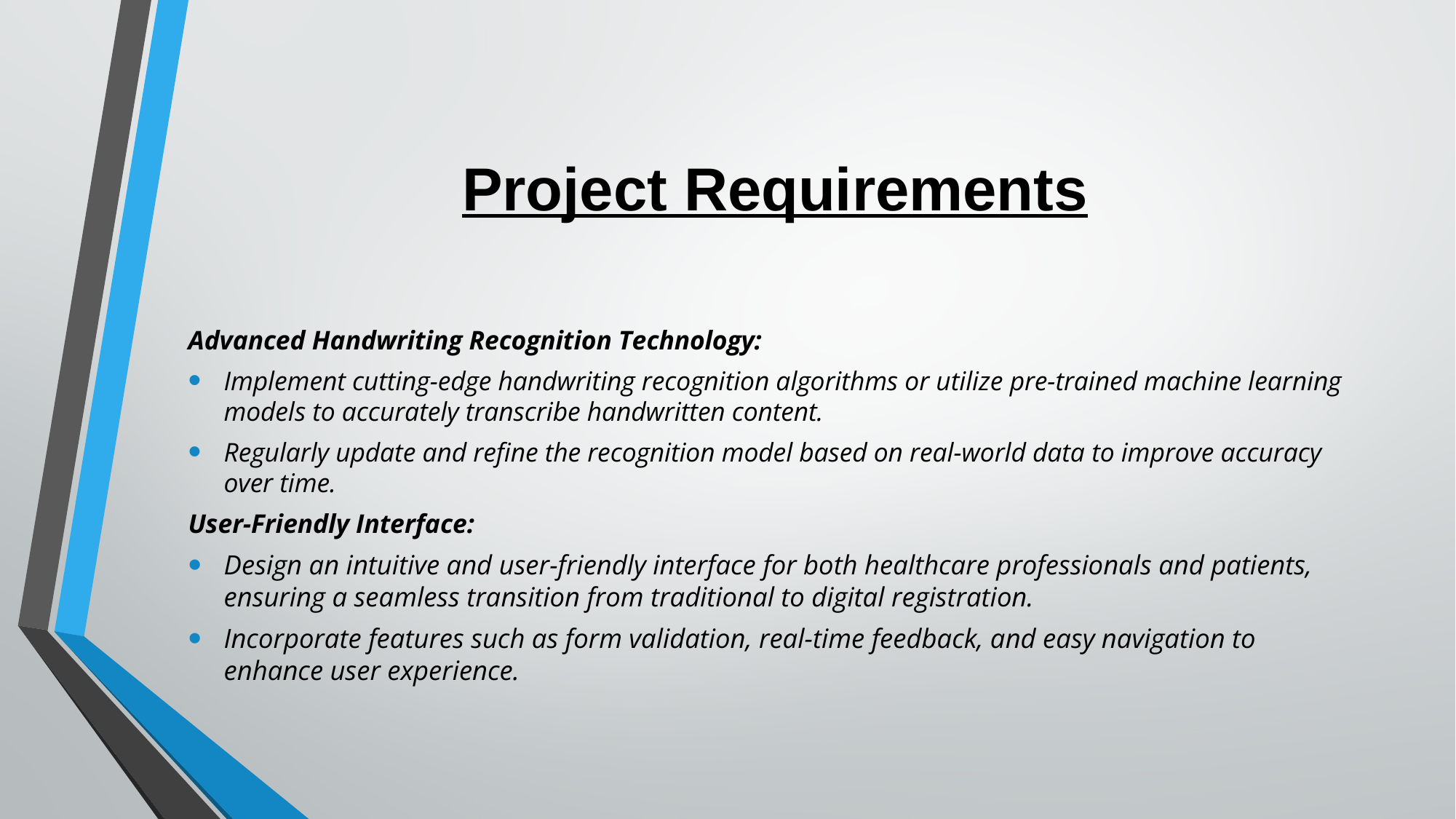

# Project Requirements
Advanced Handwriting Recognition Technology:
Implement cutting-edge handwriting recognition algorithms or utilize pre-trained machine learning models to accurately transcribe handwritten content.
Regularly update and refine the recognition model based on real-world data to improve accuracy over time.
User-Friendly Interface:
Design an intuitive and user-friendly interface for both healthcare professionals and patients, ensuring a seamless transition from traditional to digital registration.
Incorporate features such as form validation, real-time feedback, and easy navigation to enhance user experience.